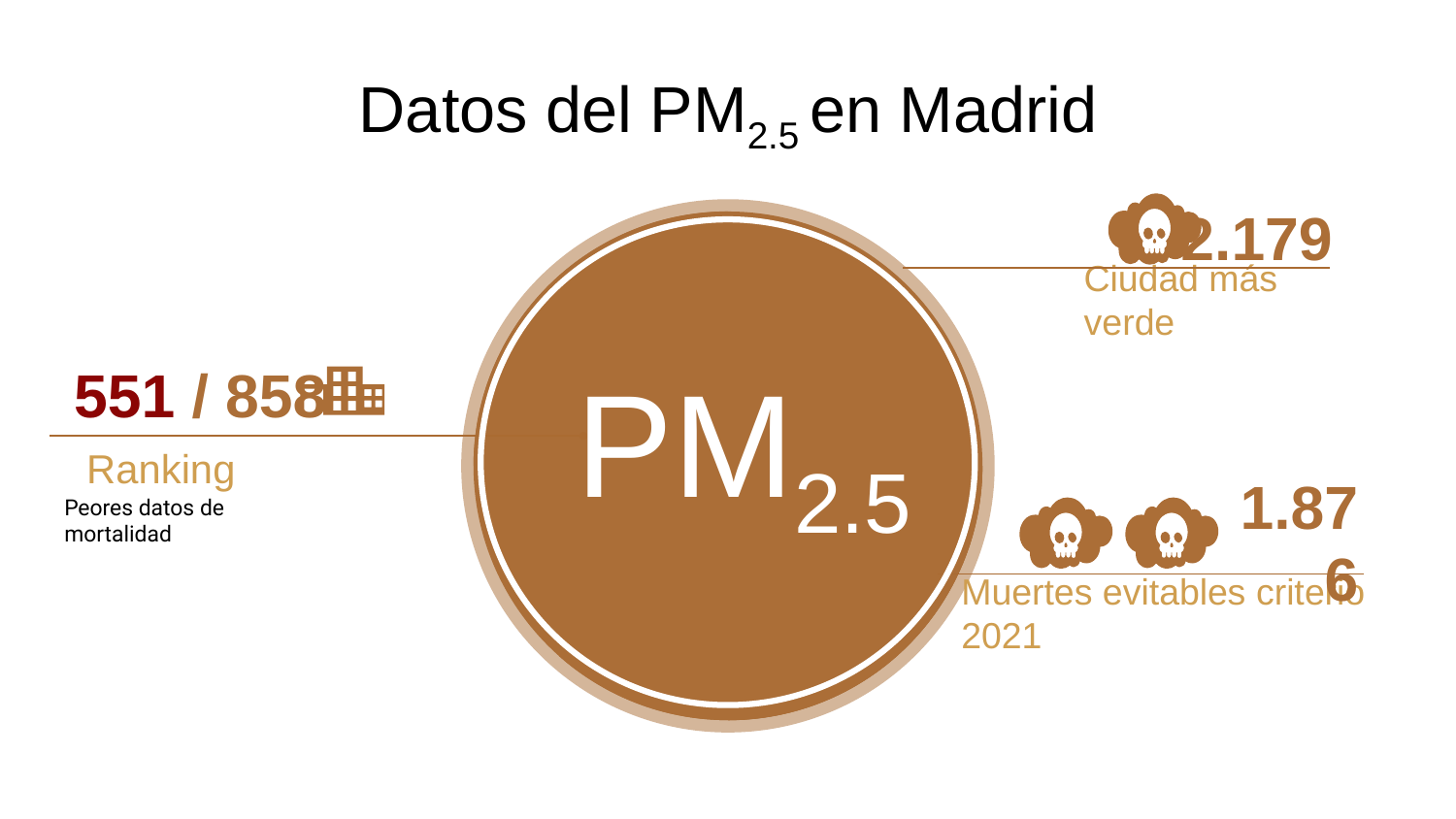

# Datos del PM2.5 en Madrid

2.179

Ciudad más verde
PM2.5
551 / 858
Peores datos de mortalidad

Ranking

1.876
Muertes evitables criterio 2021